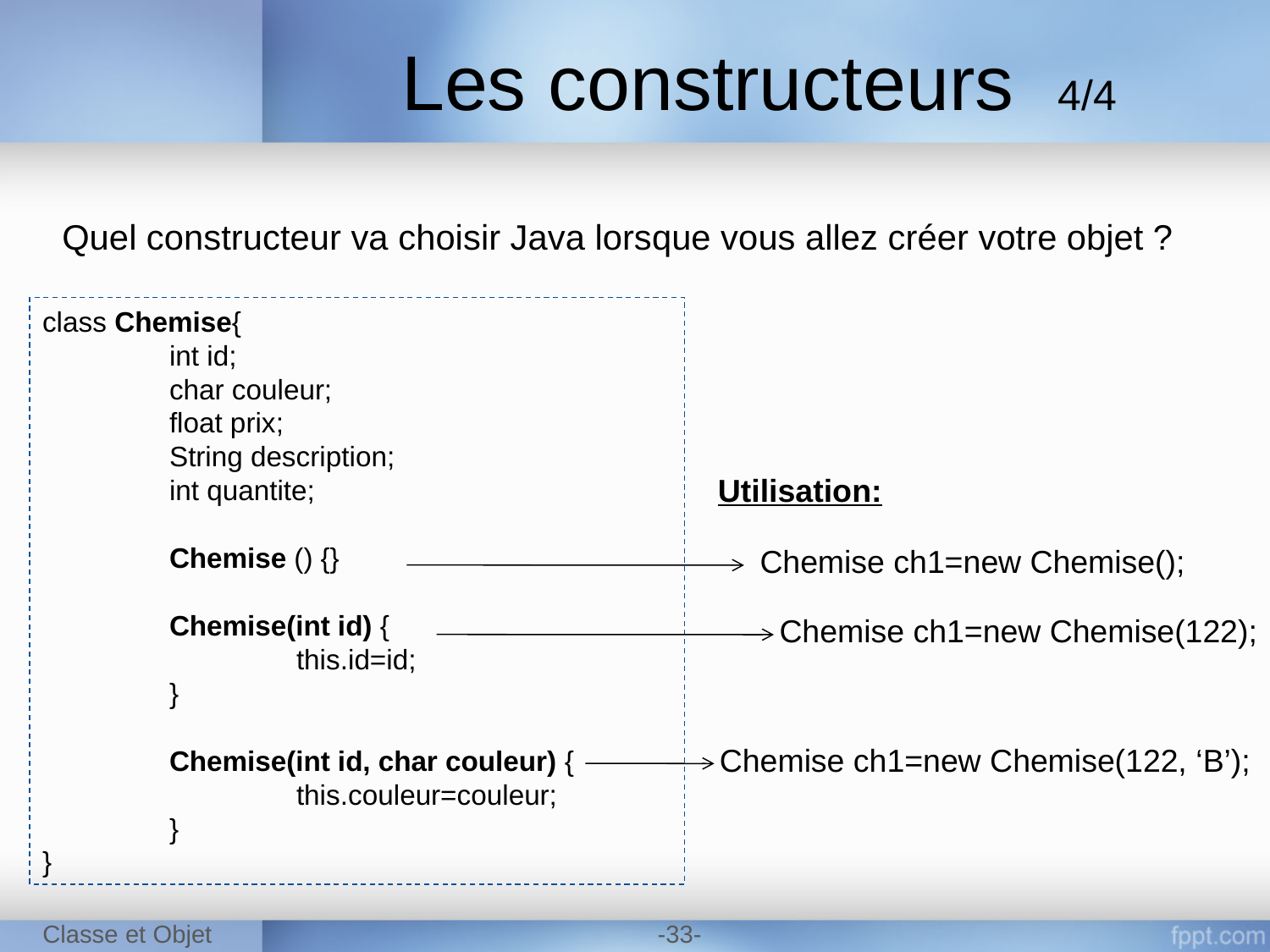

# Les constructeurs  4/4
Quel constructeur va choisir Java lorsque vous allez créer votre objet ?
class Chemise{
	int id;
 	char couleur;
    	float prix;
   	String description;
    	int quantite;

	Chemise () {}

	Chemise(int id) {
		this.id=id;
	}

	Chemise(int id, char couleur) {
		this.couleur=couleur;
	}
}
Utilisation:
Chemise ch1=new Chemise();
Chemise ch1=new Chemise(122);
Chemise ch1=new Chemise(122, ‘B’);
Classe et Objet
-33-